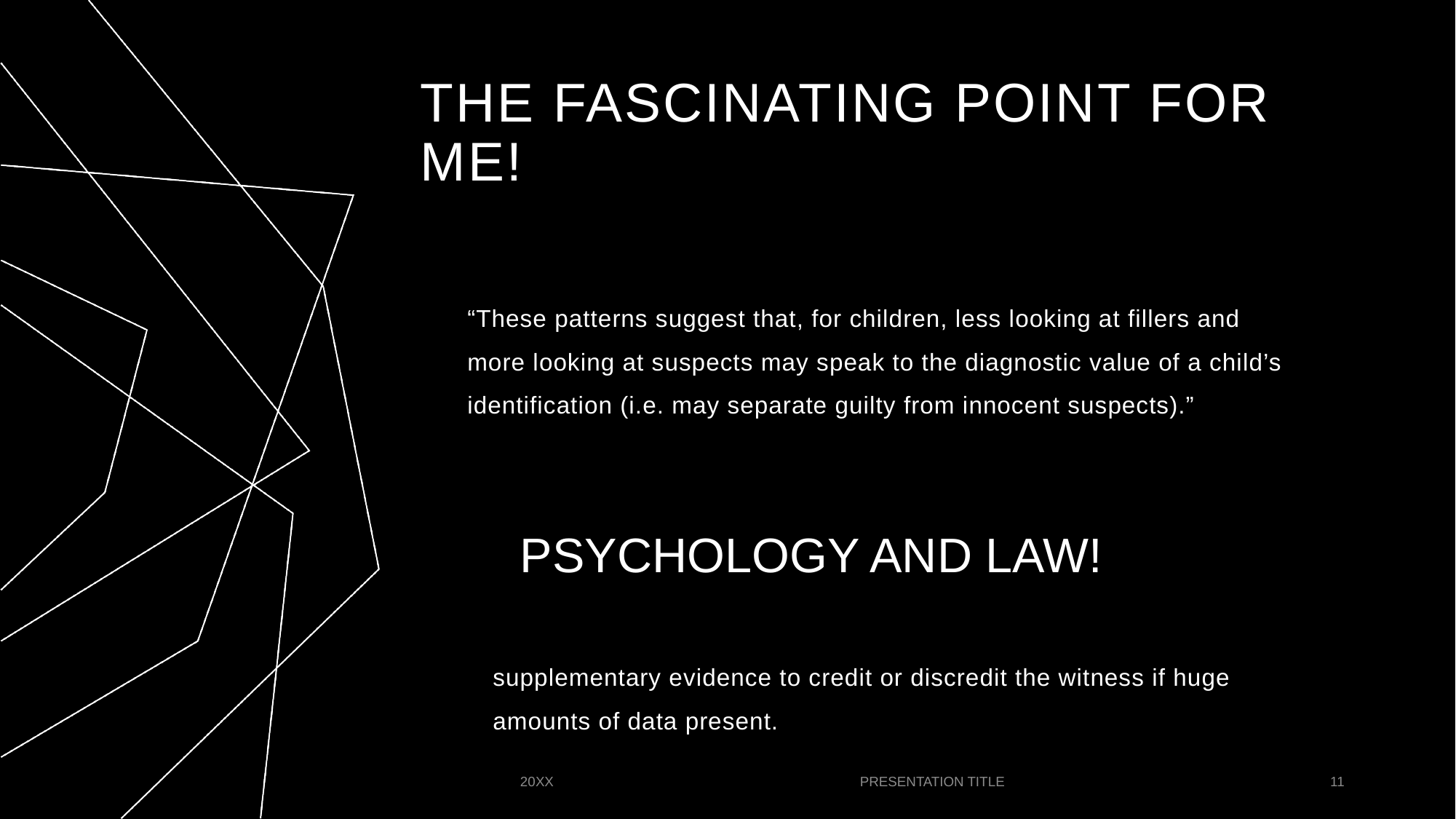

# THE FASCINATING POINT FOR ME!
“These patterns suggest that, for children, less looking at fillers and more looking at suspects may speak to the diagnostic value of a child’s identification (i.e. may separate guilty from innocent suspects).”
PSYCHOLOGY AND LAW!

supplementary evidence to credit or discredit the witness if huge amounts of data present.
20XX
PRESENTATION TITLE
11